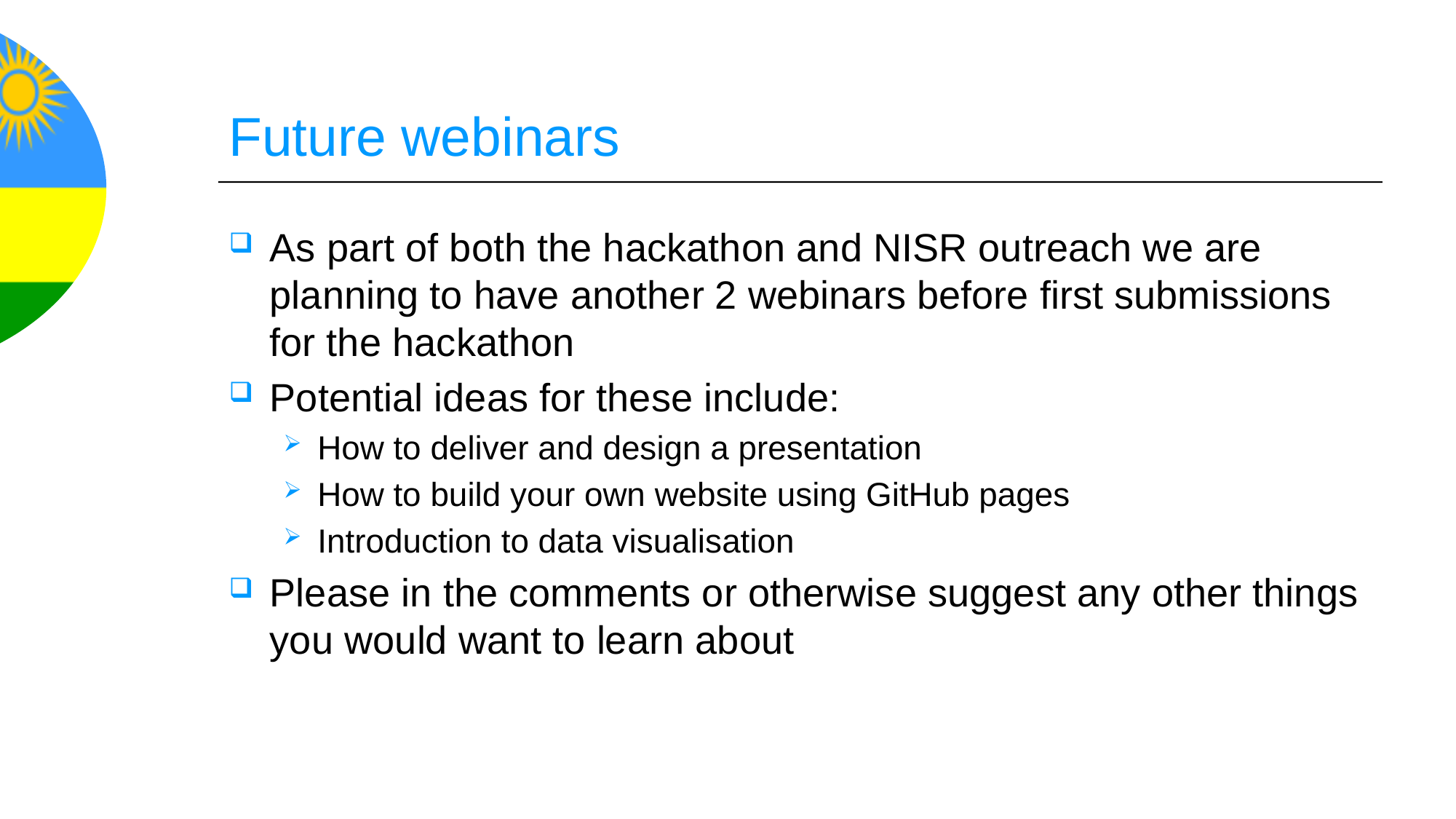

# Future webinars
As part of both the hackathon and NISR outreach we are planning to have another 2 webinars before first submissions for the hackathon
Potential ideas for these include:
How to deliver and design a presentation
How to build your own website using GitHub pages
Introduction to data visualisation
Please in the comments or otherwise suggest any other things you would want to learn about